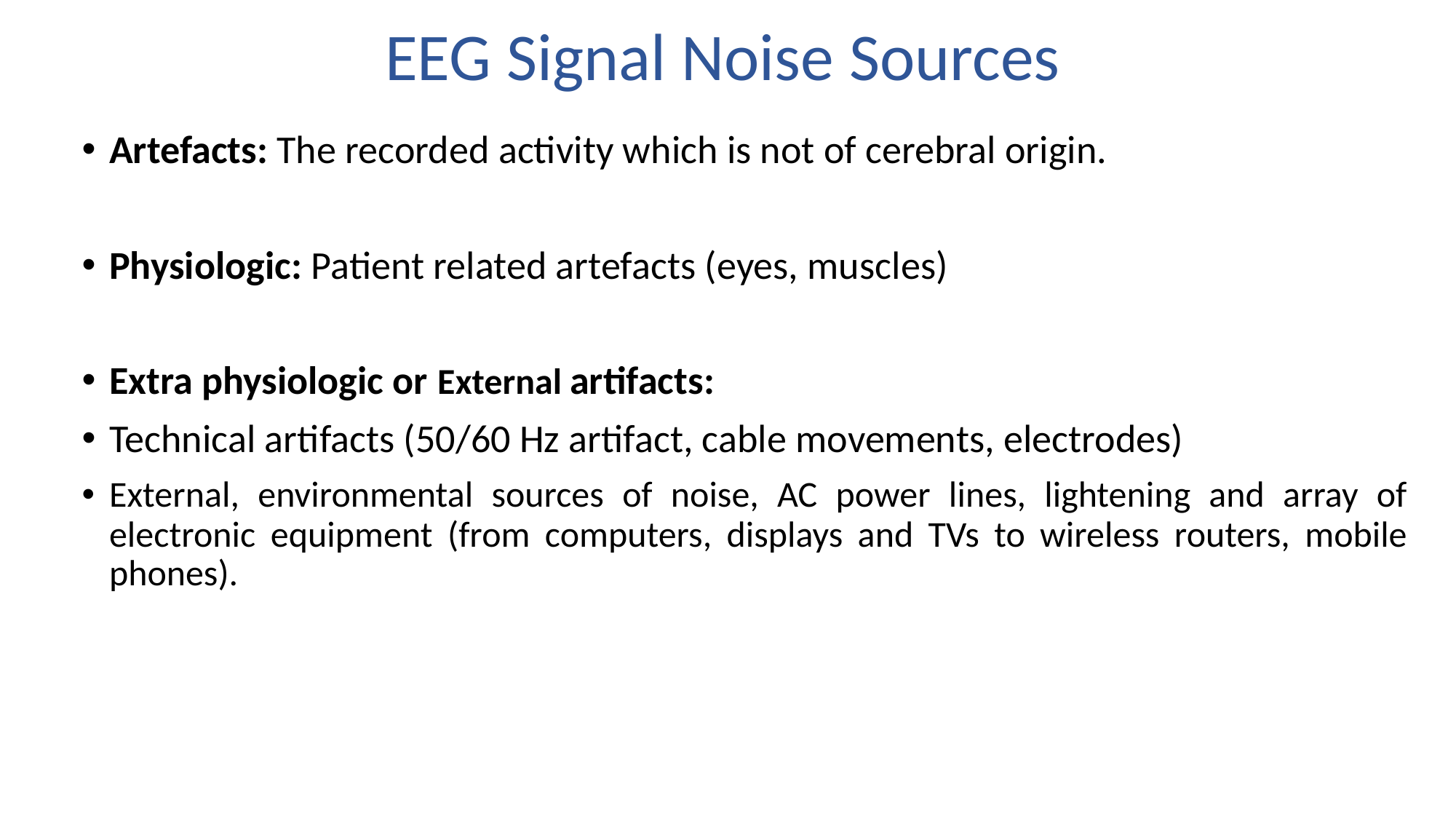

# EEG Signal Noise Sources
Artefacts: The recorded activity which is not of cerebral origin.

Physiologic: Patient related artefacts (eyes, muscles)

Extra physiologic or External artifacts:
Technical artifacts (50/60 Hz artifact, cable movements, electrodes)
External, environmental sources of noise, AC power lines, lightening and array of electronic equipment (from computers, displays and TVs to wireless routers, mobile phones).